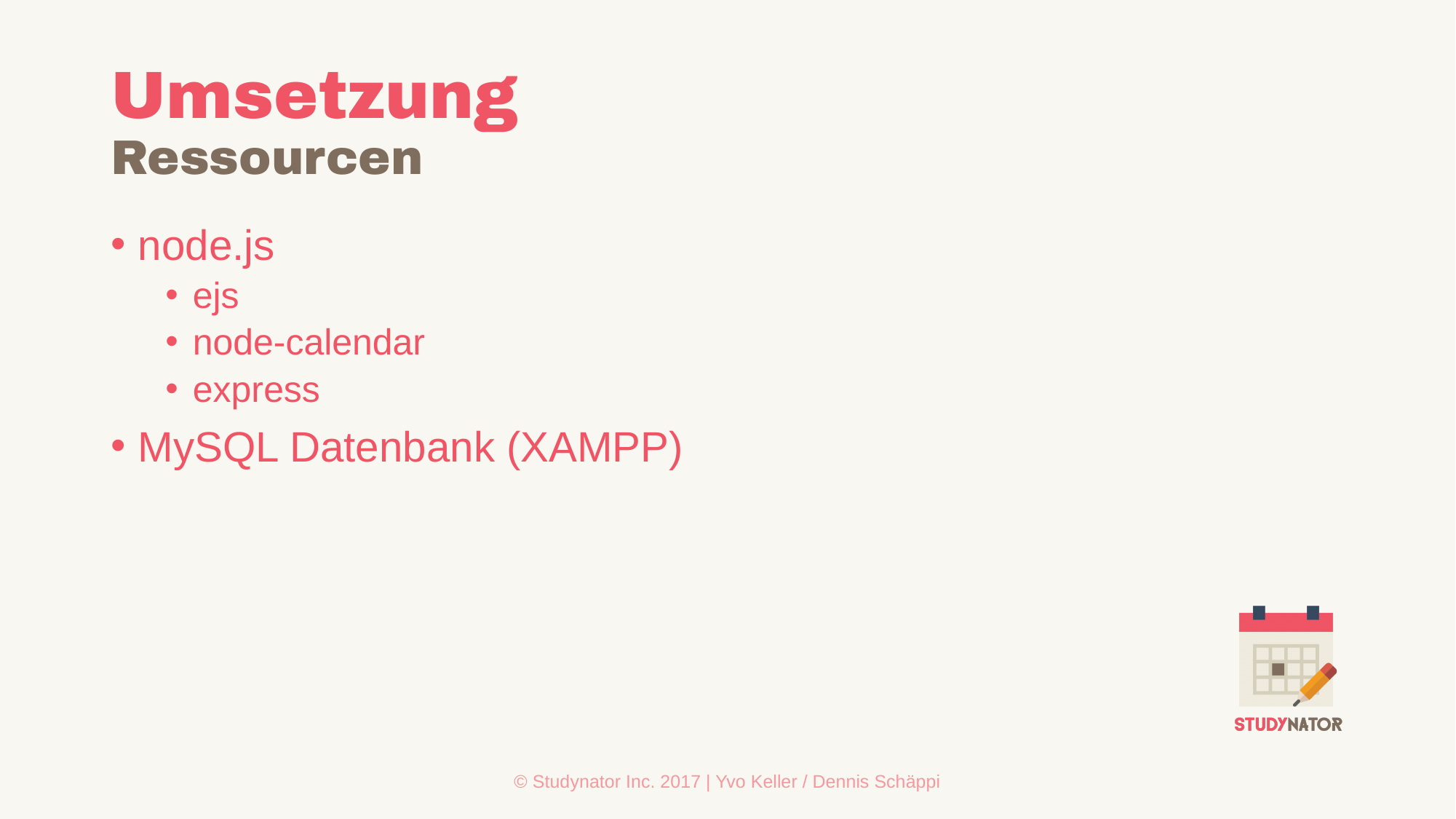

# Umsetzung Ressourcen
node.js
ejs
node-calendar
express
MySQL Datenbank (XAMPP)
© Studynator Inc. 2017 | Yvo Keller / Dennis Schäppi